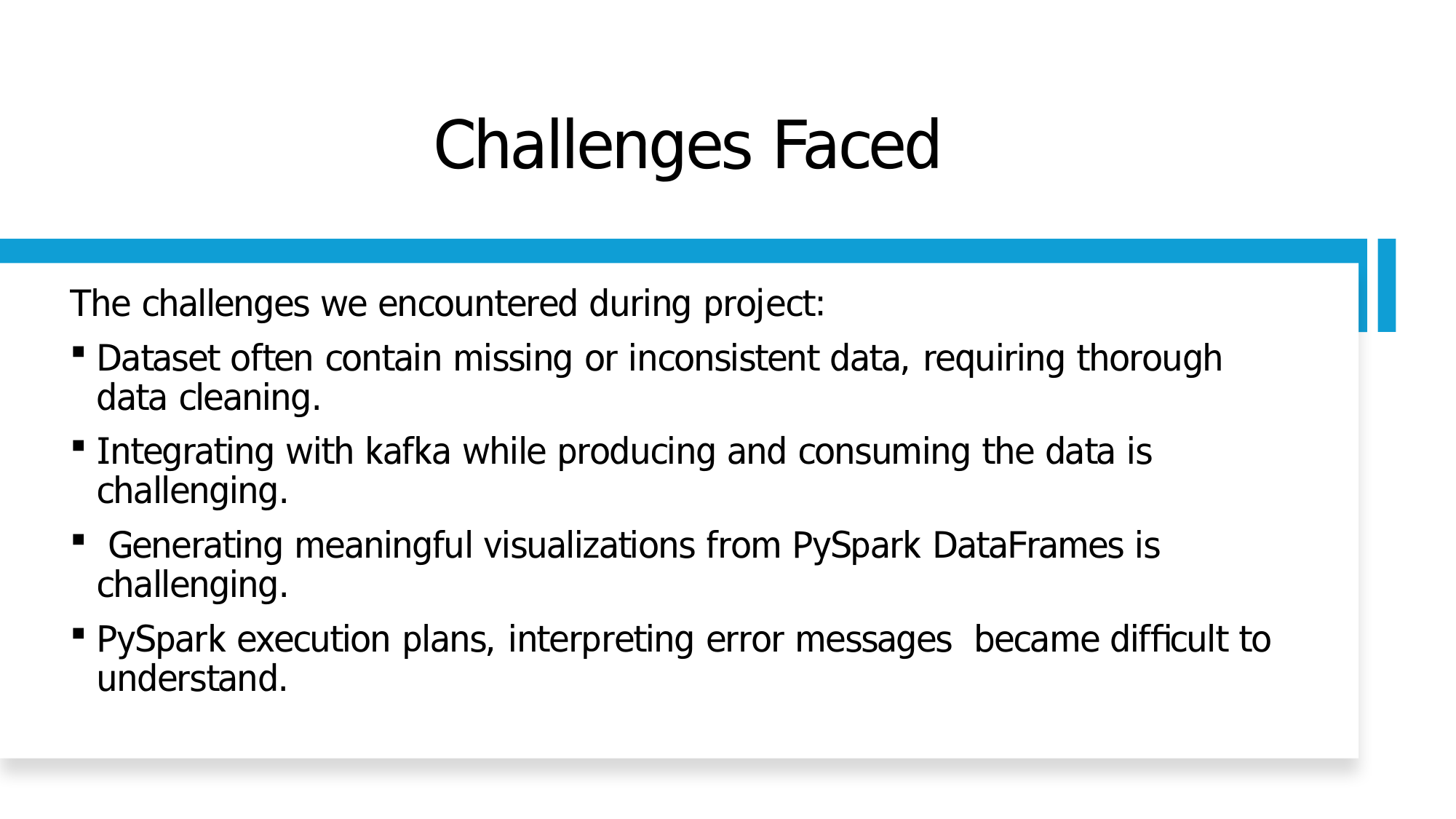

# Challenges Faced

The challenges we encountered during project:
Dataset often contain missing or inconsistent data, requiring thorough data cleaning.
Integrating with kafka while producing and consuming the data is challenging.
 Generating meaningful visualizations from PySpark DataFrames is challenging.
PySpark execution plans, interpreting error messages  became difficult to understand.